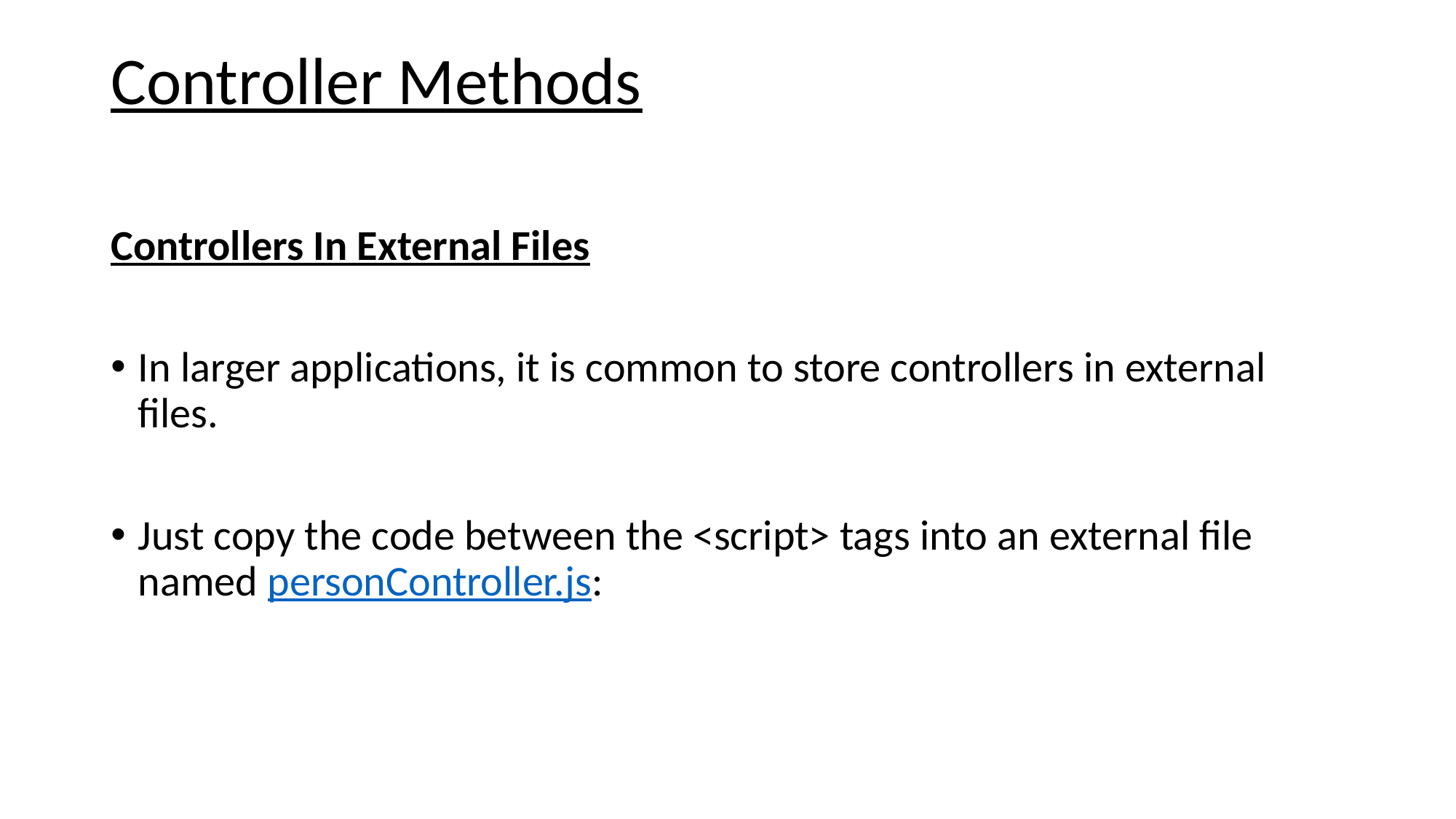

# Controller Methods
Controllers In External Files

In larger applications, it is common to store controllers in external files.

Just copy the code between the <script> tags into an external file named personController.js: